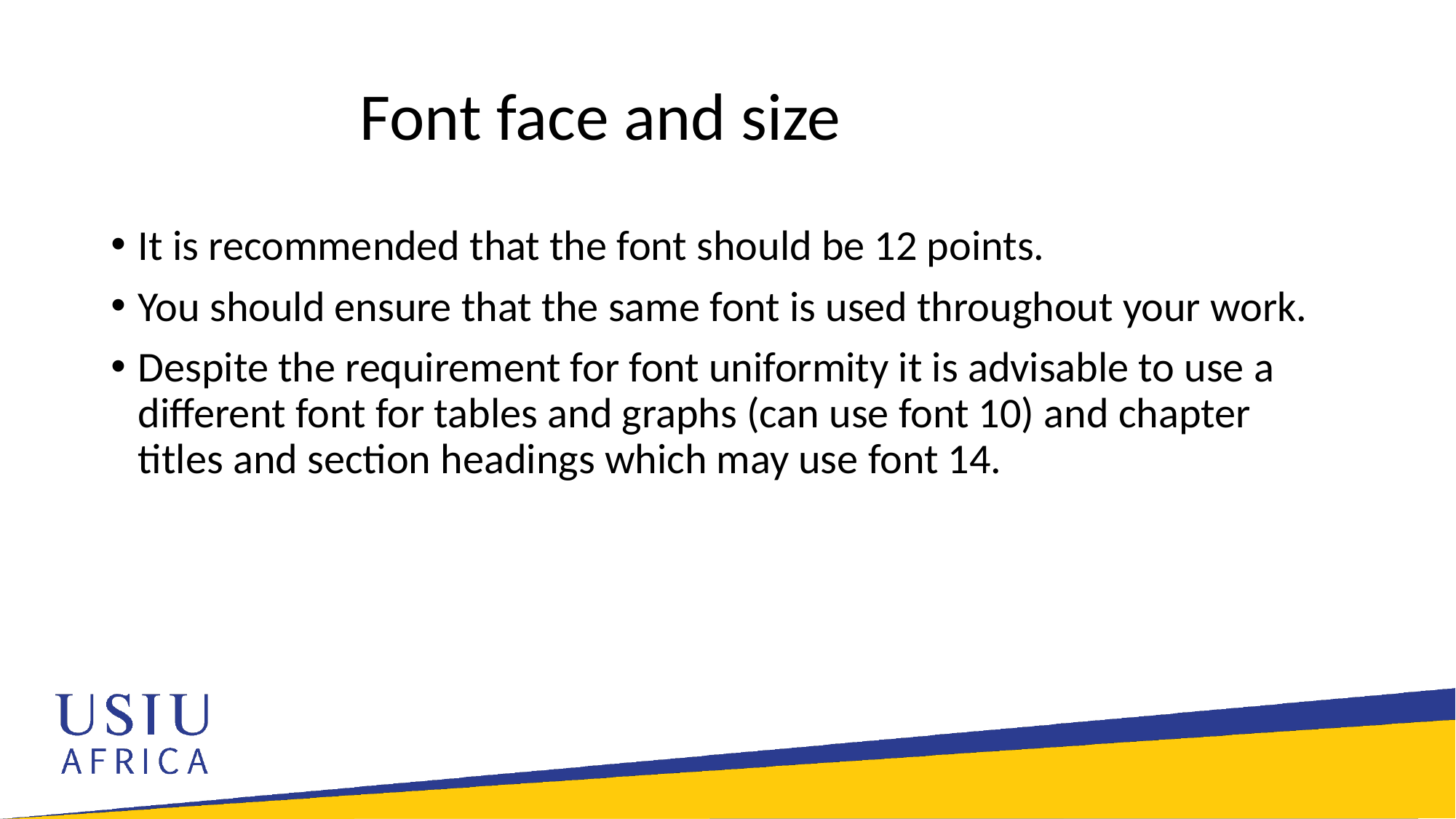

# Font face and size
It is recommended that the font should be 12 points.
You should ensure that the same font is used throughout your work.
Despite the requirement for font uniformity it is advisable to use a different font for tables and graphs (can use font 10) and chapter titles and section headings which may use font 14.